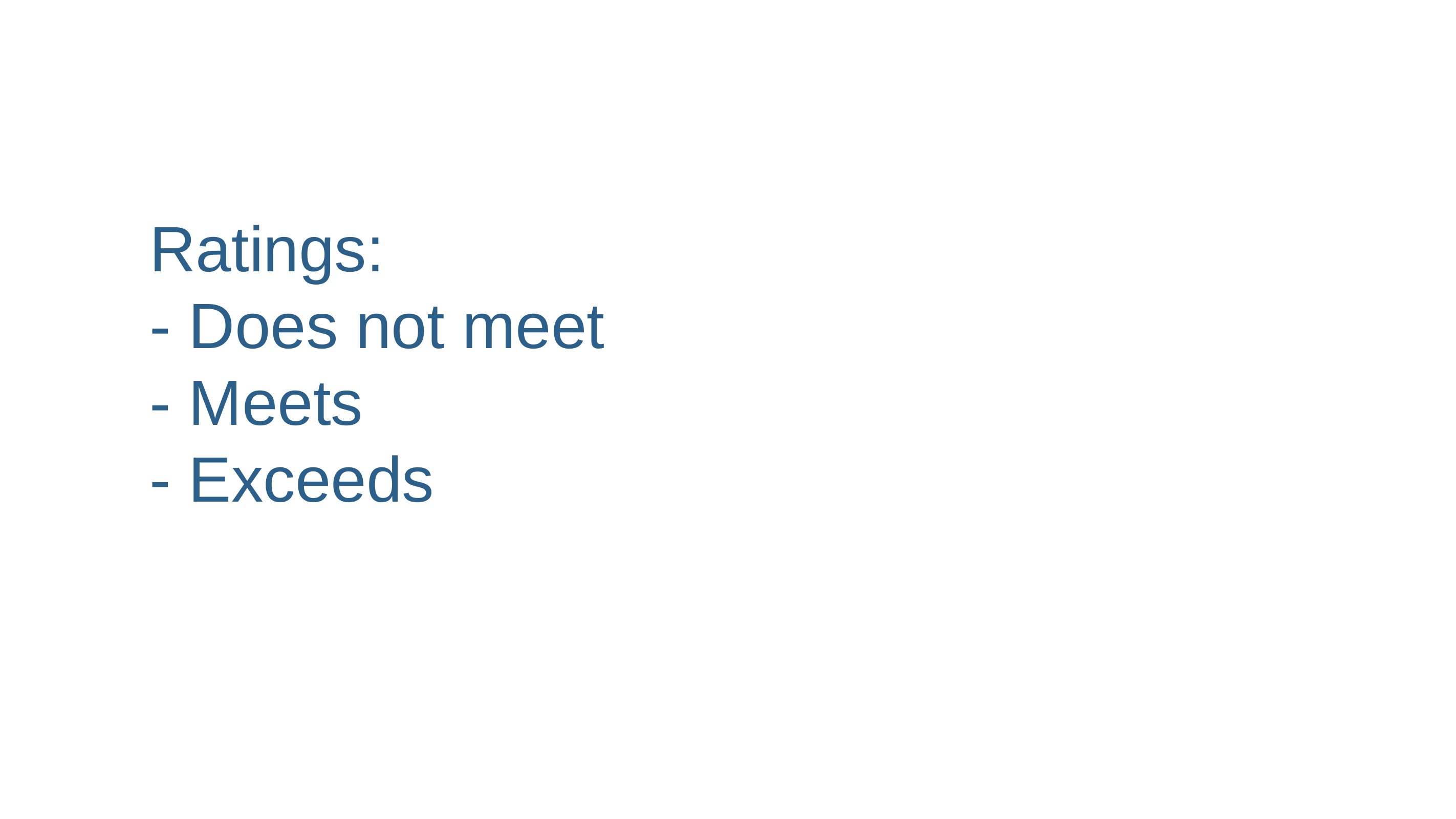

# Ratings: - Does not meet - Meets - Exceeds